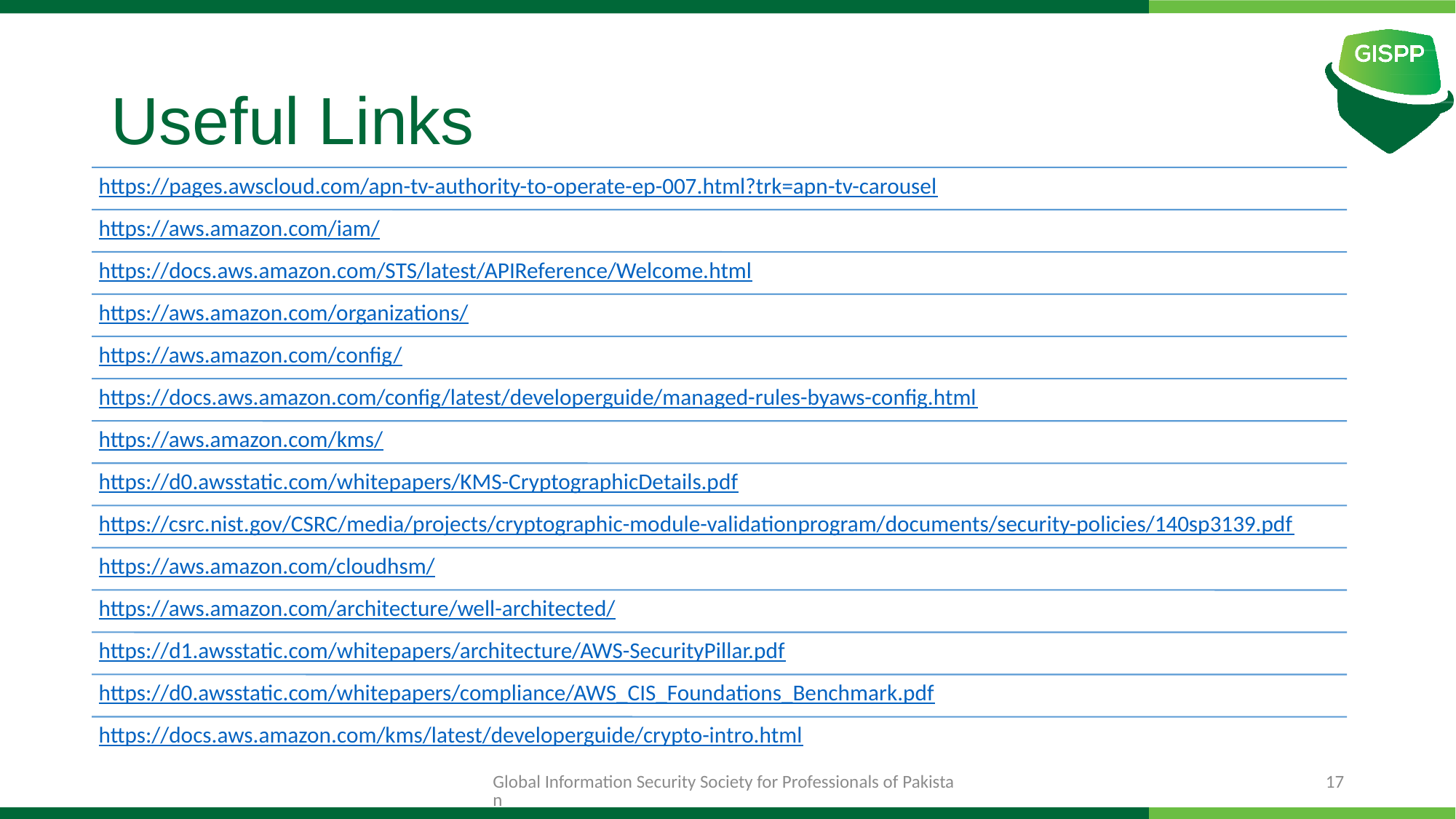

# Useful Links
https://pages.awscloud.com/apn-tv-authority-to-operate-ep-007.html?trk=apn-tv-carousel
https://aws.amazon.com/iam/
https://docs.aws.amazon.com/STS/latest/APIReference/Welcome.html
https://aws.amazon.com/organizations/
https://aws.amazon.com/config/
https://docs.aws.amazon.com/config/latest/developerguide/managed-rules-byaws-config.html
https://aws.amazon.com/kms/
https://d0.awsstatic.com/whitepapers/KMS-CryptographicDetails.pdf
https://csrc.nist.gov/CSRC/media/projects/cryptographic-module-validationprogram/documents/security-policies/140sp3139.pdf
https://aws.amazon.com/cloudhsm/
https://aws.amazon.com/architecture/well-architected/
https://d1.awsstatic.com/whitepapers/architecture/AWS-SecurityPillar.pdf
https://d0.awsstatic.com/whitepapers/compliance/AWS_CIS_Foundations_Benchmark.pdf
https://docs.aws.amazon.com/kms/latest/developerguide/crypto-intro.html
Global Information Security Society for Professionals of Pakistan
17